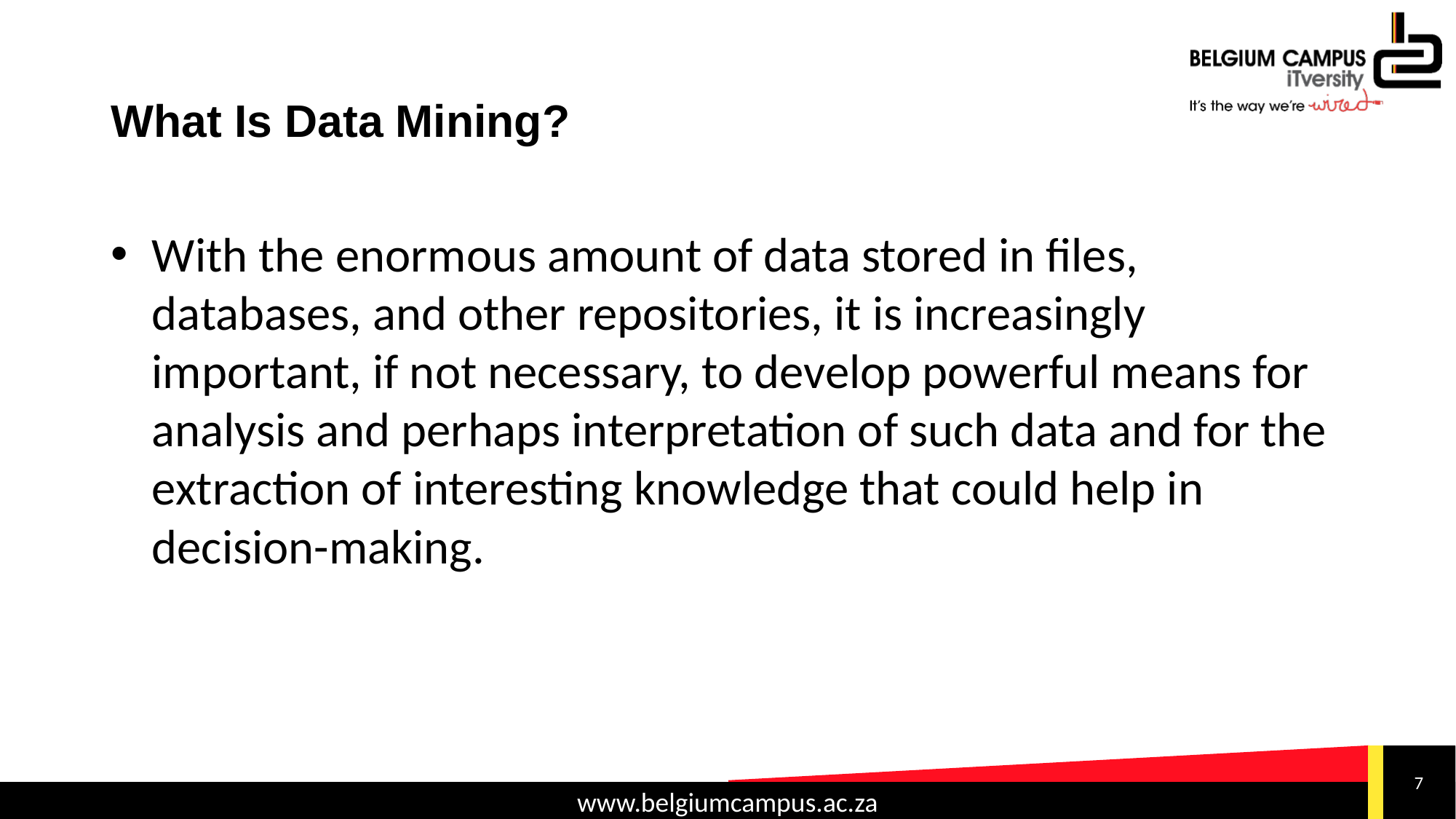

# What Is Data Mining?
With the enormous amount of data stored in files, databases, and other repositories, it is increasingly important, if not necessary, to develop powerful means for analysis and perhaps interpretation of such data and for the extraction of interesting knowledge that could help in decision-making.